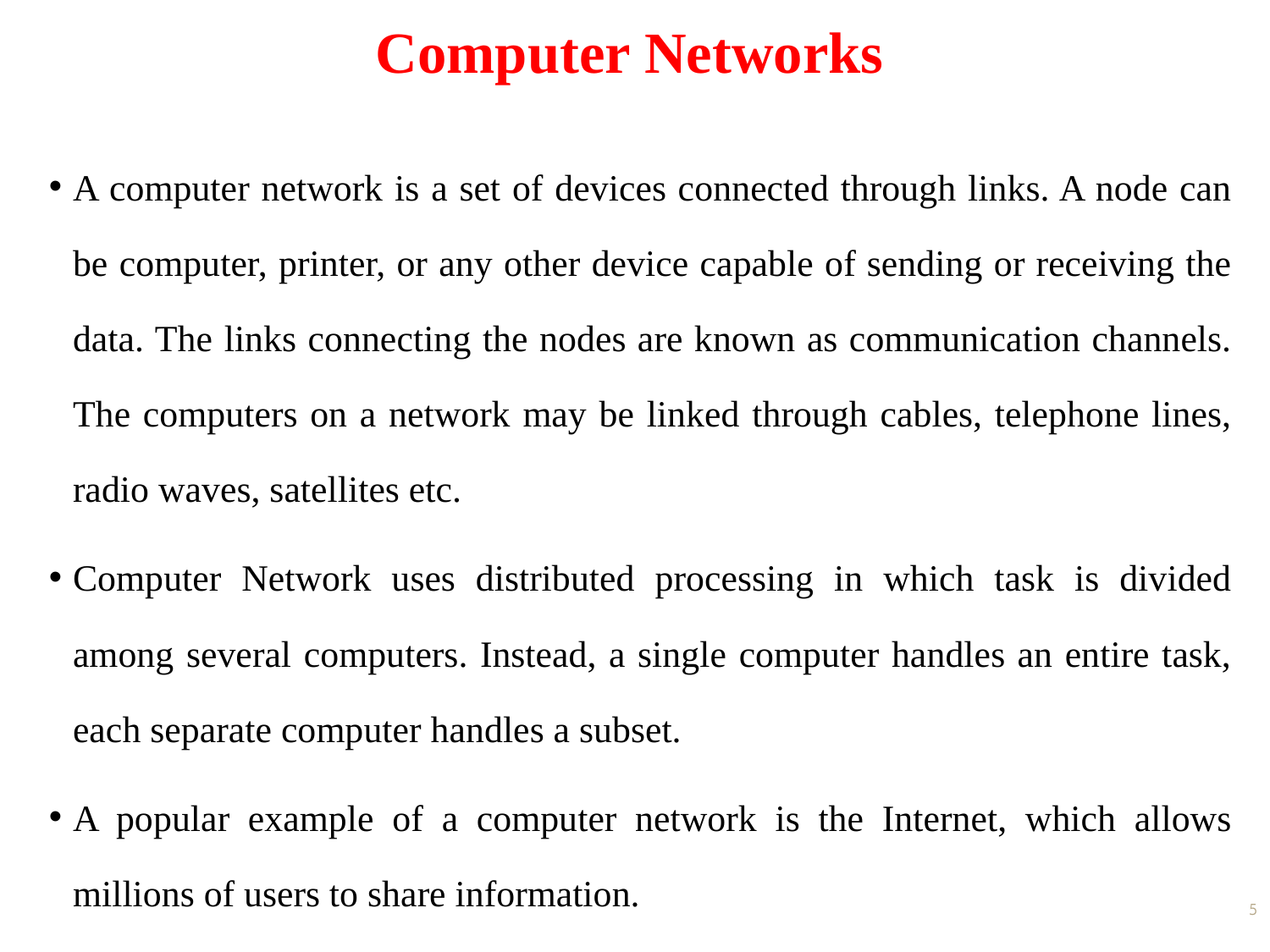

# Computer Networks
A computer network is a set of devices connected through links. A node can be computer, printer, or any other device capable of sending or receiving the data. The links connecting the nodes are known as communication channels. The computers on a network may be linked through cables, telephone lines, radio waves, satellites etc.
Computer Network uses distributed processing in which task is divided among several computers. Instead, a single computer handles an entire task, each separate computer handles a subset.
A popular example of a computer network is the Internet, which allows millions of users to share information.

5